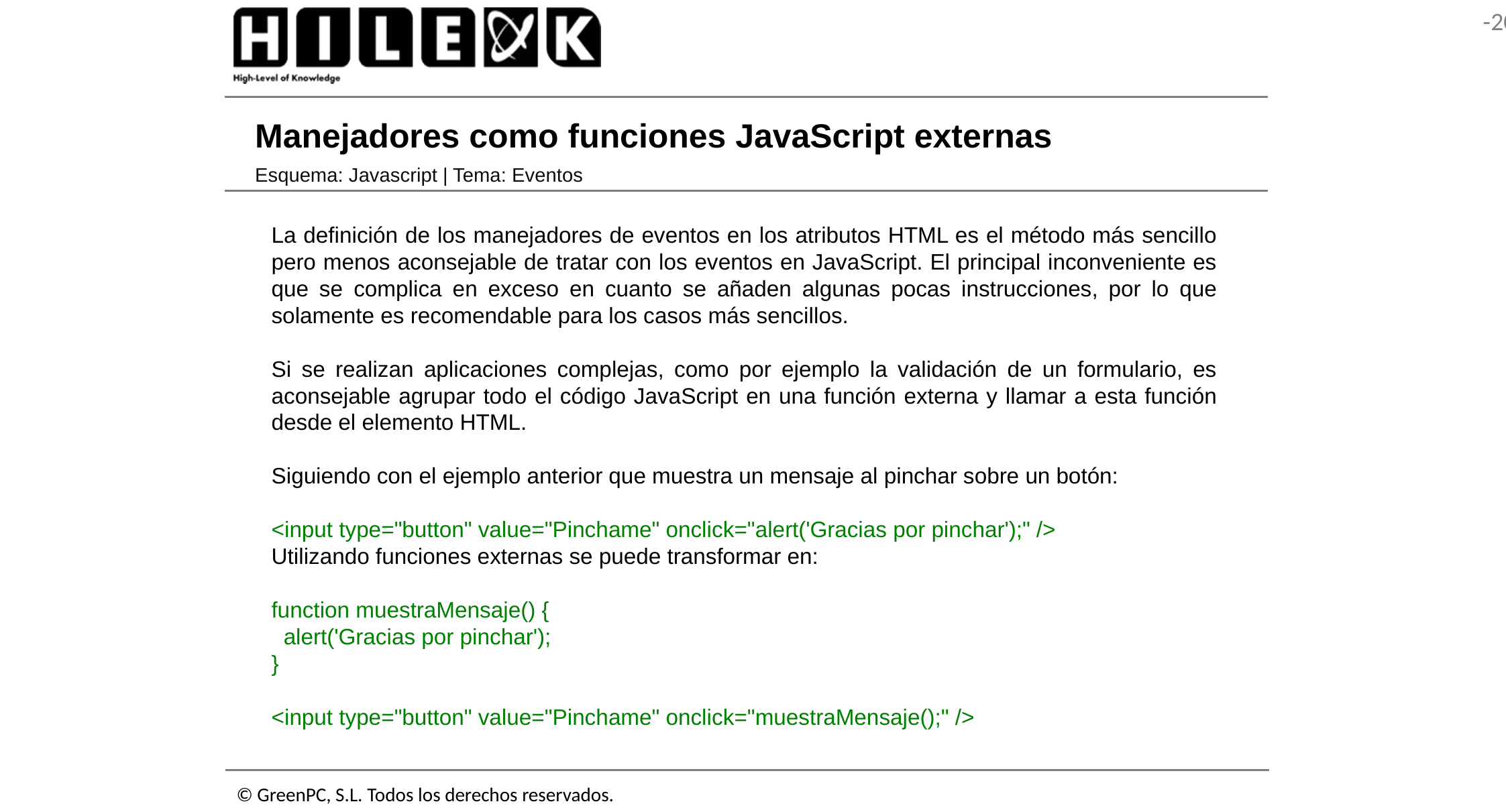

# Manejadores como funciones JavaScript externas
Esquema: Javascript | Tema: Eventos
La definición de los manejadores de eventos en los atributos HTML es el método más sencillo pero menos aconsejable de tratar con los eventos en JavaScript. El principal inconveniente es que se complica en exceso en cuanto se añaden algunas pocas instrucciones, por lo que solamente es recomendable para los casos más sencillos.

Si se realizan aplicaciones complejas, como por ejemplo la validación de un formulario, es aconsejable agrupar todo el código JavaScript en una función externa y llamar a esta función desde el elemento HTML.

Siguiendo con el ejemplo anterior que muestra un mensaje al pinchar sobre un botón:

<input type="button" value="Pinchame" onclick="alert('Gracias por pinchar');" />
Utilizando funciones externas se puede transformar en:

function muestraMensaje() {
  alert('Gracias por pinchar');
}

<input type="button" value="Pinchame" onclick="muestraMensaje();" />